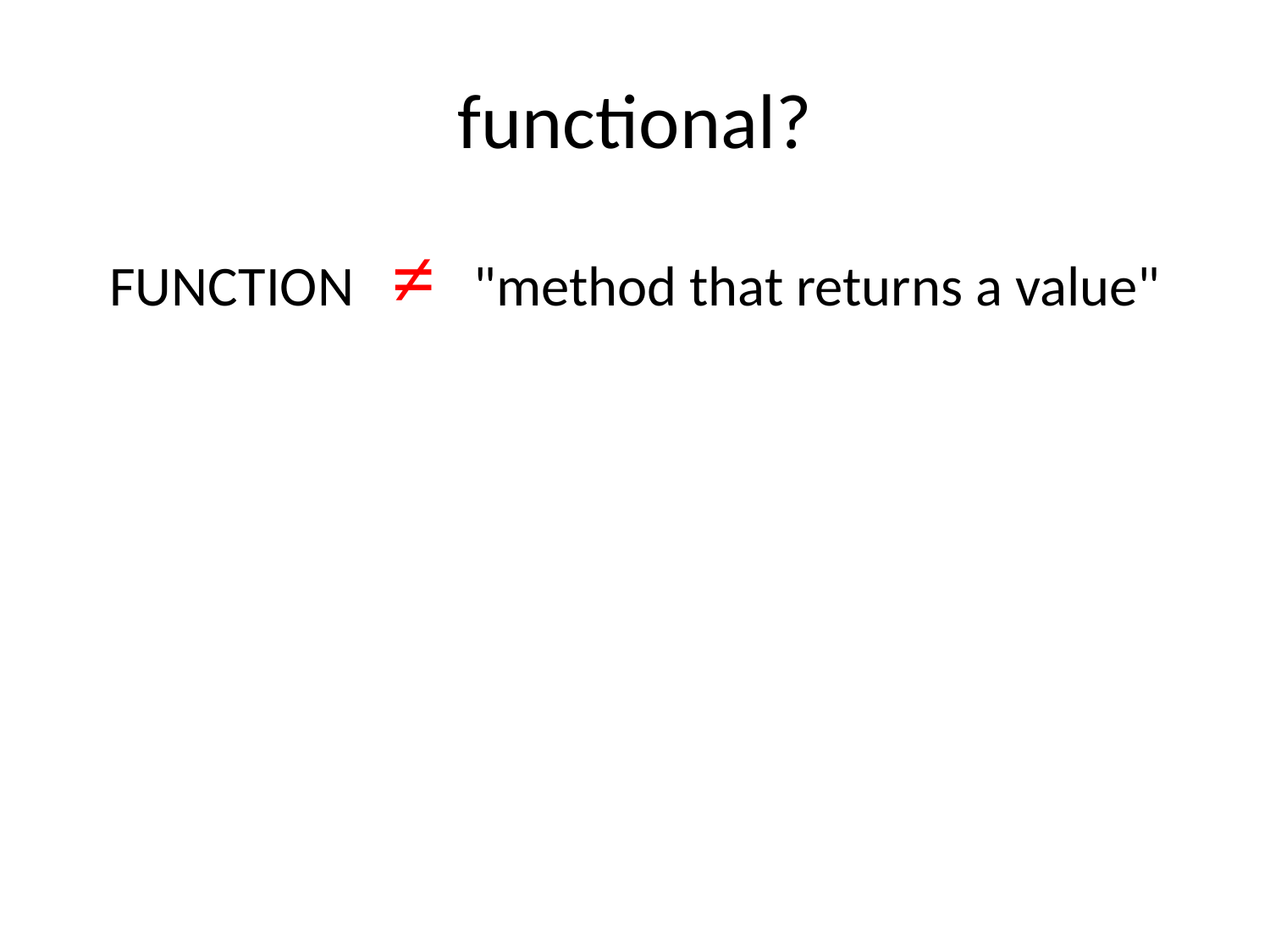

# functional?
FUNCTION   ≠  "method that returns a value"